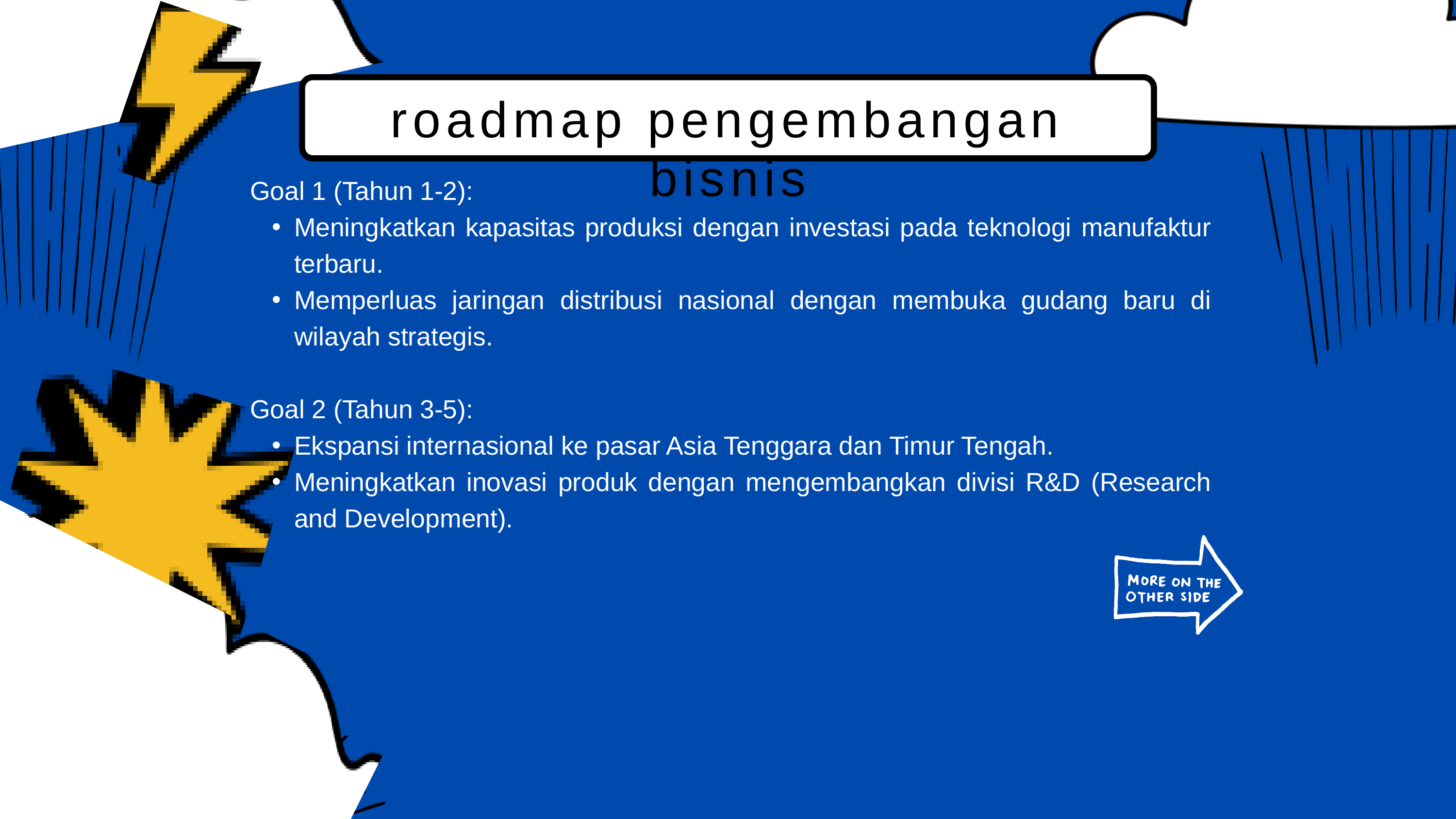

roadmap pengembangan bisnis
Goal 1 (Tahun 1-2):
Meningkatkan kapasitas produksi dengan investasi pada teknologi manufaktur terbaru.
Memperluas jaringan distribusi nasional dengan membuka gudang baru di wilayah strategis.

Goal 2 (Tahun 3-5):
Ekspansi internasional ke pasar Asia Tenggara dan Timur Tengah.
Meningkatkan inovasi produk dengan mengembangkan divisi R&D (Research and Development).